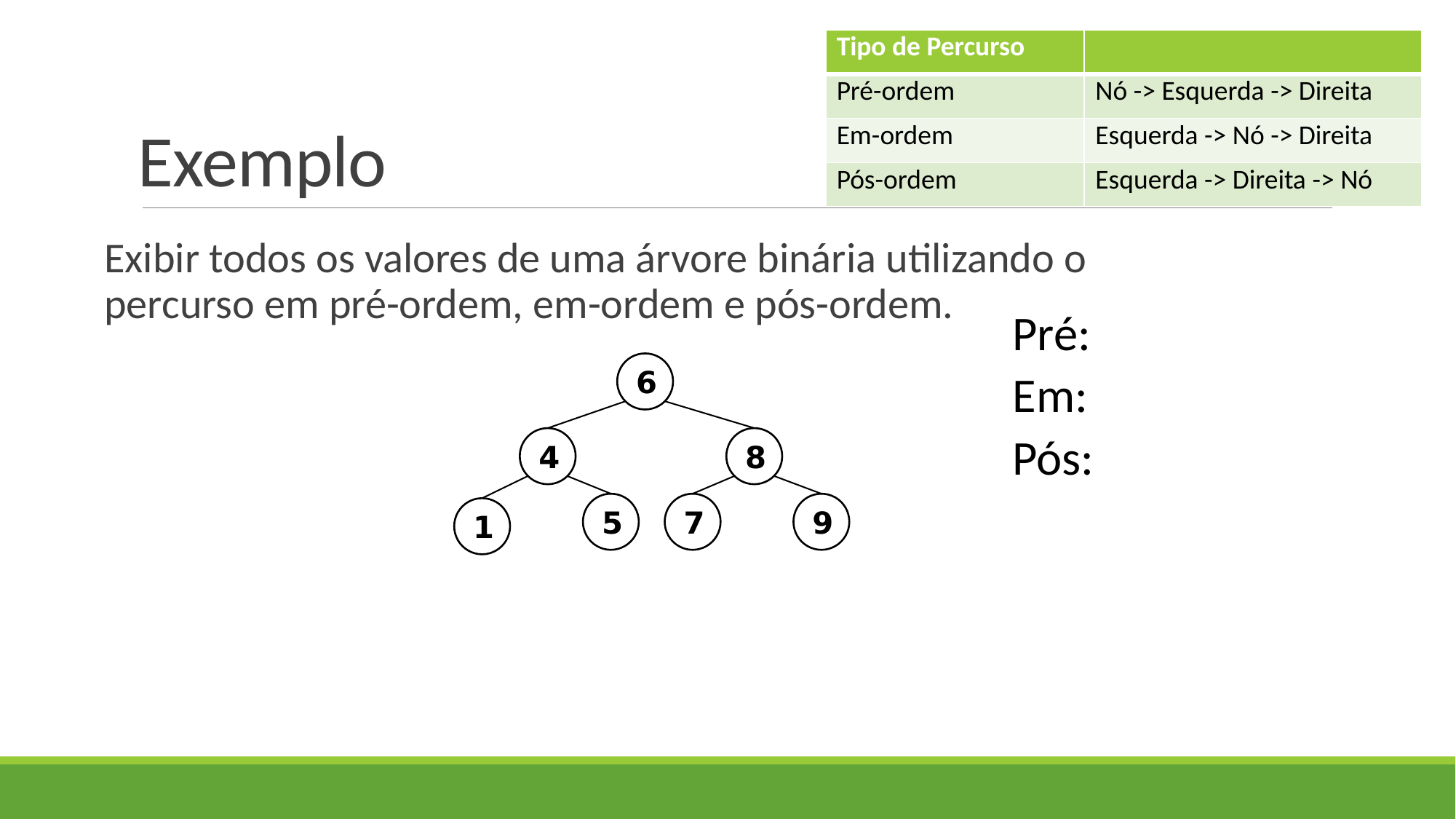

| Tipo de Percurso |  |
| --- | --- |
| Pré-ordem | Nó -> Esquerda -> Direita |
| Em-ordem | Esquerda -> Nó -> Direita |
| Pós-ordem | Esquerda -> Direita -> Nó |
# Exemplo
Exibir todos os valores de uma árvore binária utilizando o percurso em pré-ordem, em-ordem e pós-ordem.

Pré:
6
Em:
Pós:
4
8
5
7
9
1